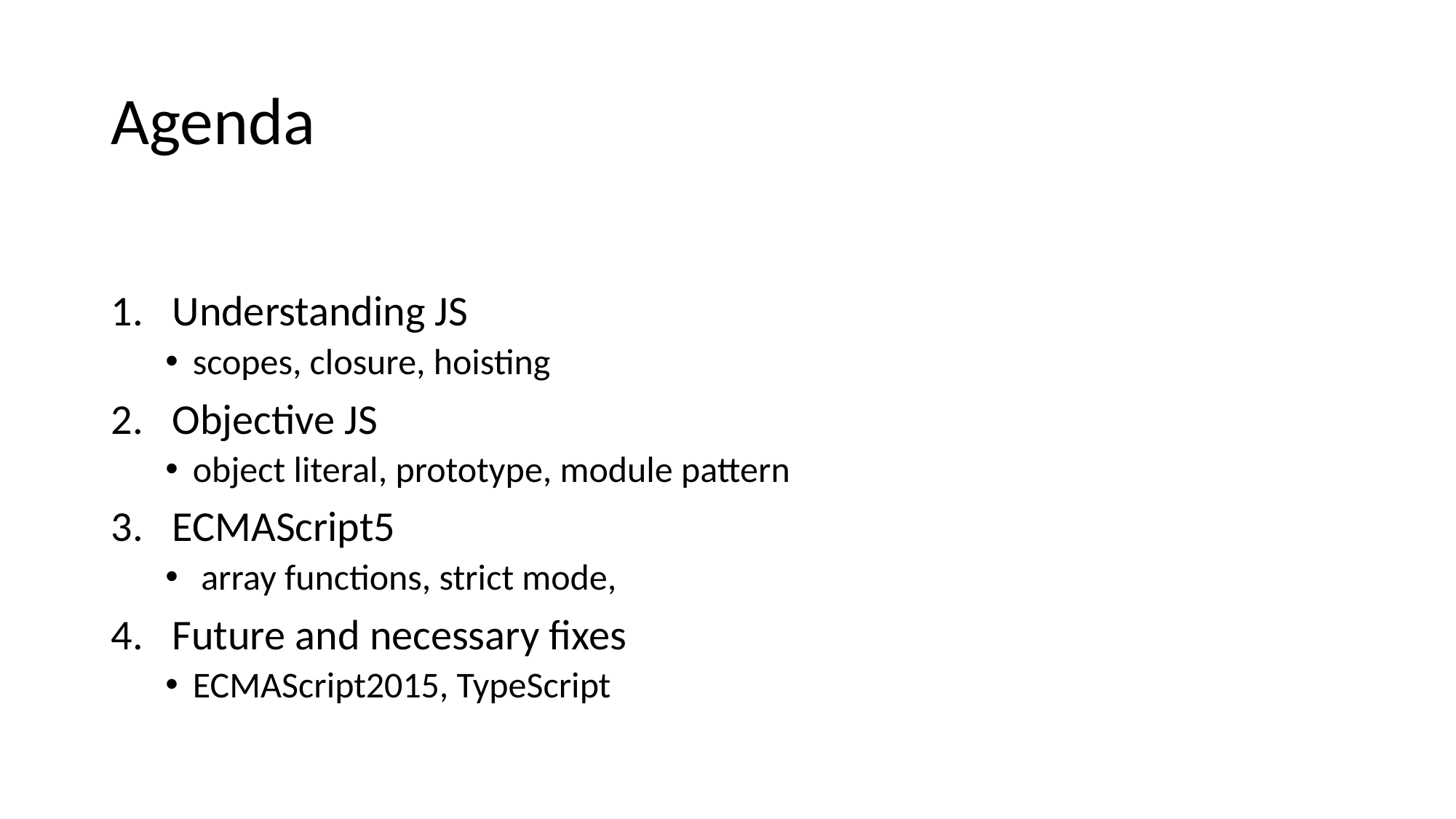

# Agenda

Understanding JS
scopes, closure, hoisting
Objective JS
object literal, prototype, module pattern
ECMAScript5
 array functions, strict mode,
Future and necessary fixes
ECMAScript2015, TypeScript